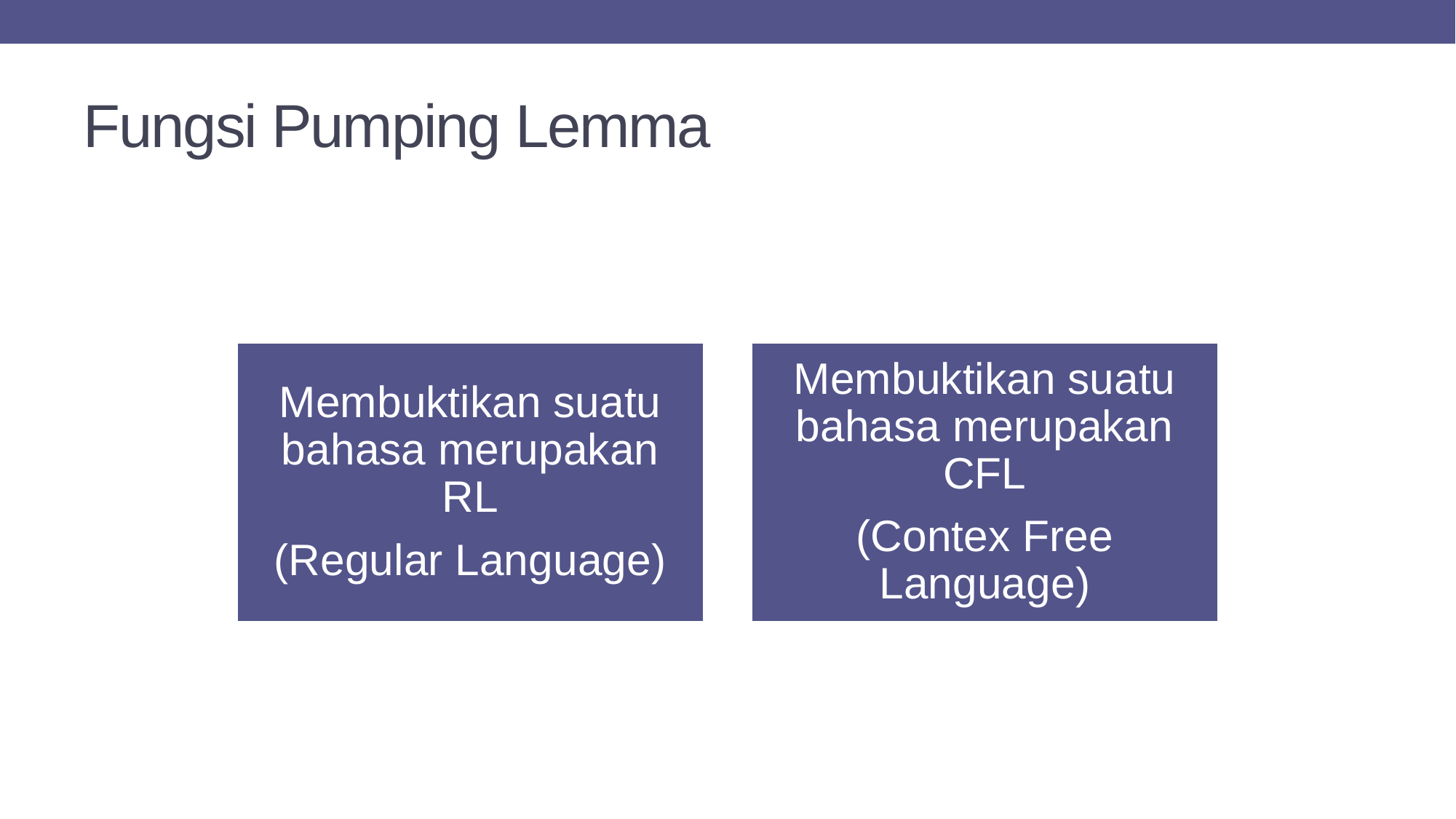

# Fungsi Pumping Lemma
Membuktikan suatu bahasa merupakan RL
(Regular Language)
Membuktikan suatu bahasa merupakan CFL
(Contex Free Language)